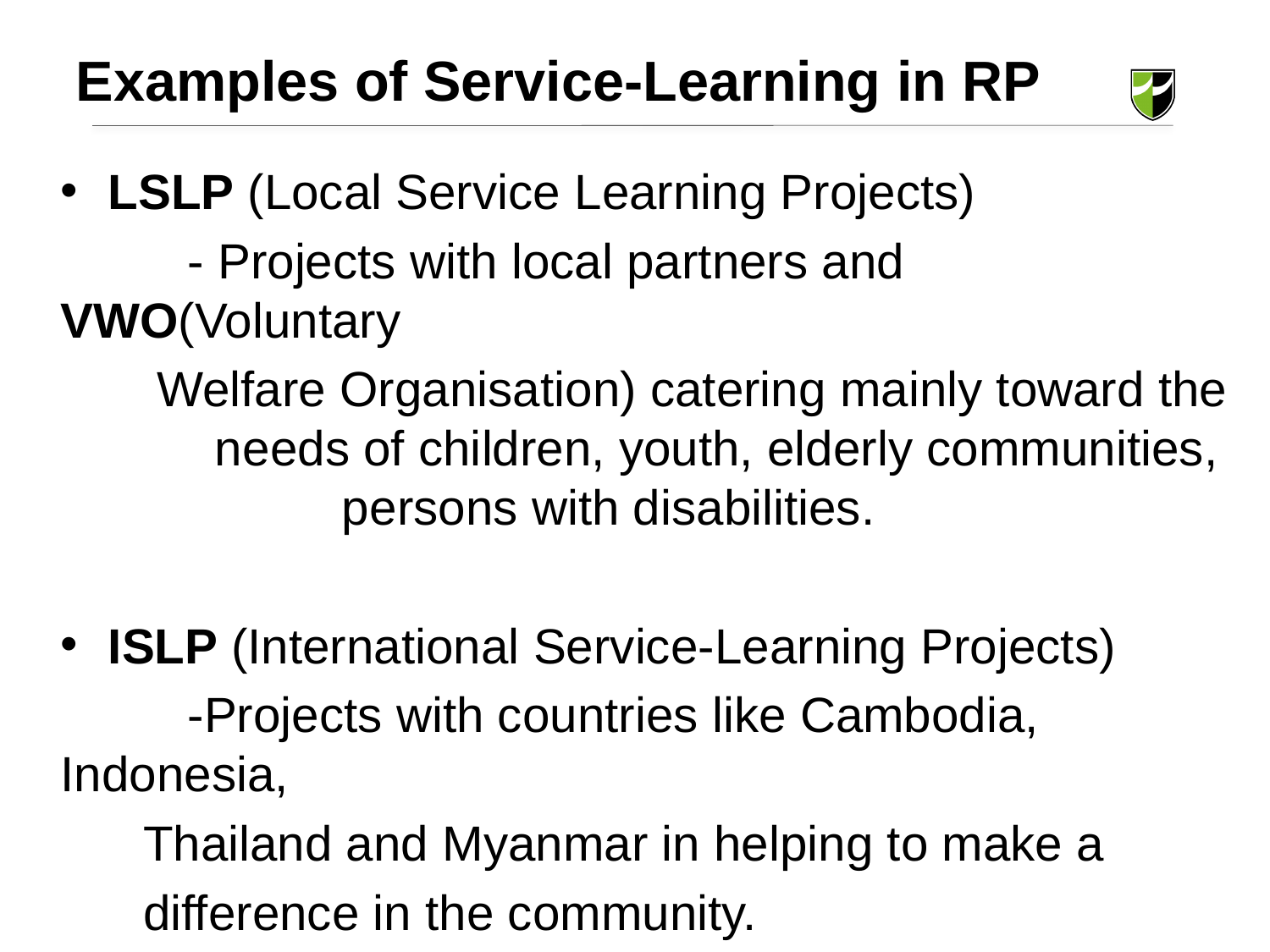

Examples of Service-Learning in RP
LSLP (Local Service Learning Projects)
	- Projects with local partners and VWO(Voluntary
       Welfare Organisation) catering mainly toward the 	  needs of children, youth, elderly communities, 		  persons with disabilities.

ISLP (International Service-Learning Projects)
	-Projects with countries like Cambodia, Indonesia,
      Thailand and Myanmar in helping to make a
      difference in the community.